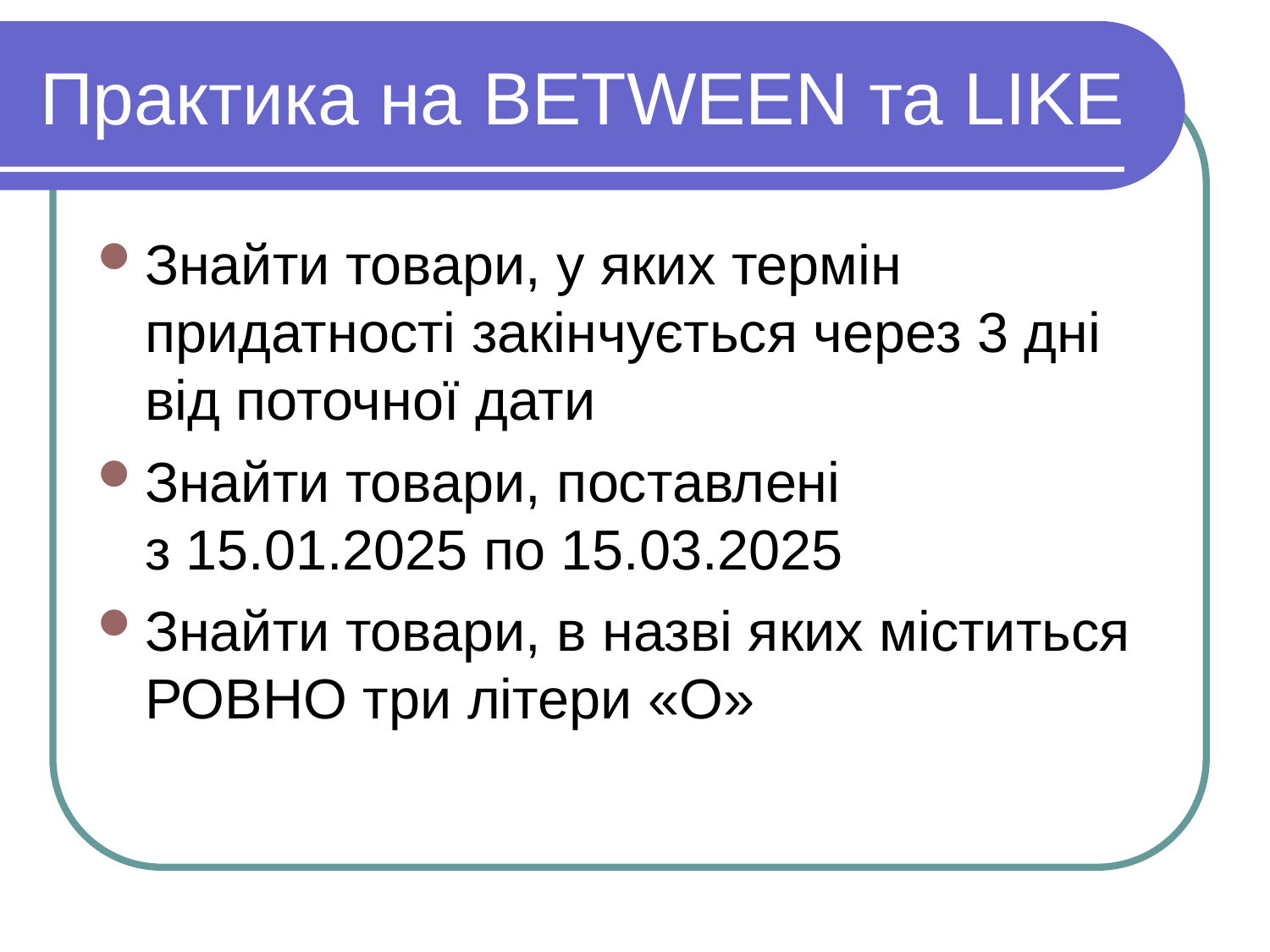

Практика на BETWEEN та LIKE
Знайти товари, у яких термін придатності закінчується через 3 дні від поточної дати
Знайти товари, поставлені                    з 15.01.2025 по 15.03.2025
Знайти товари, в назві яких міститься РОВНО три літери «О»